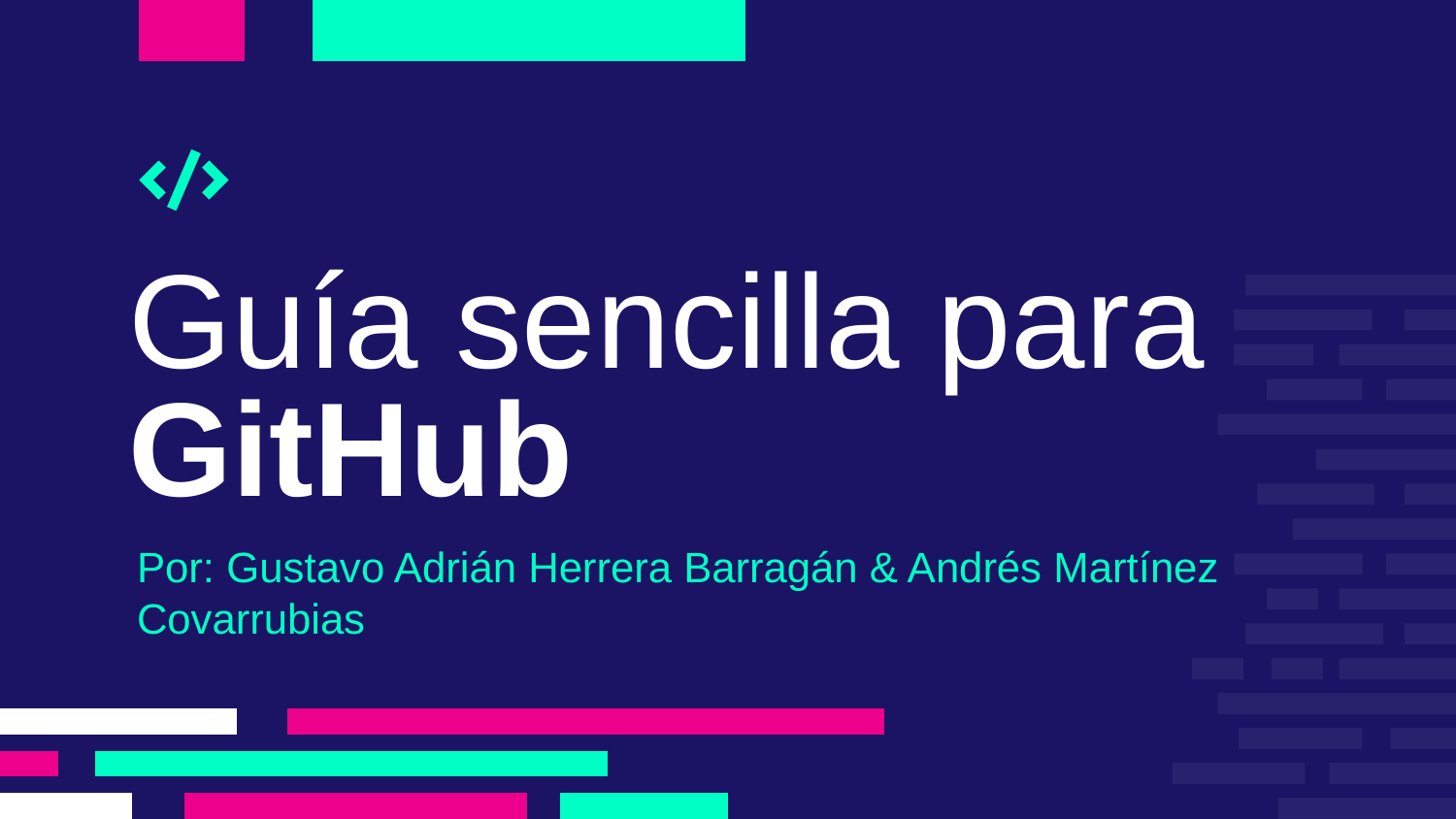

# Guía sencilla para GitHub
Por: Gustavo Adrián Herrera Barragán & Andrés Martínez Covarrubias